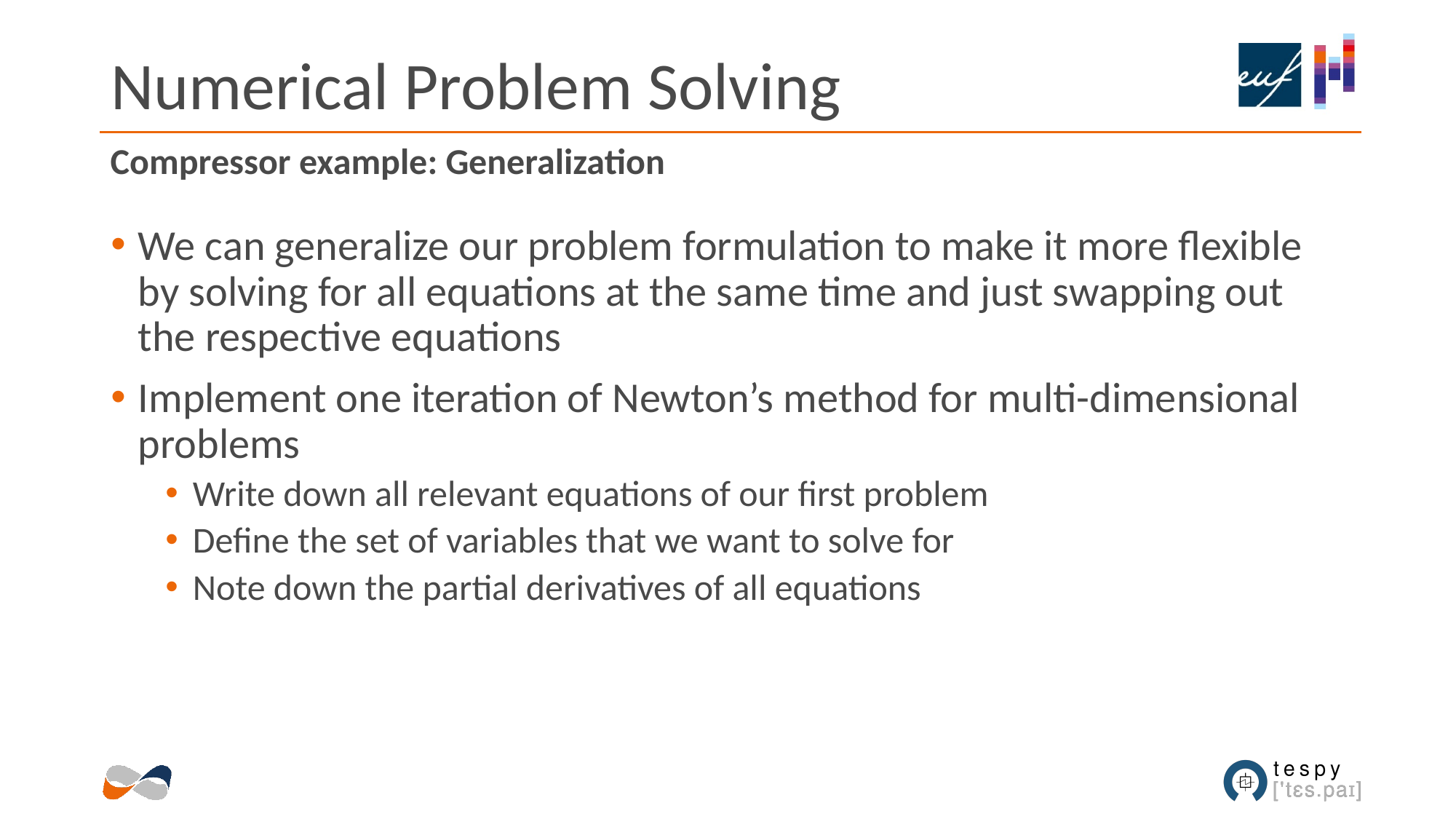

# Numerical Problem Solving
Compressor example: Generalization
We can generalize our problem formulation to make it more flexible by solving for all equations at the same time and just swapping out the respective equations
Implement one iteration of Newton’s method for multi-dimensional problems
Write down all relevant equations of our first problem
Define the set of variables that we want to solve for
Note down the partial derivatives of all equations